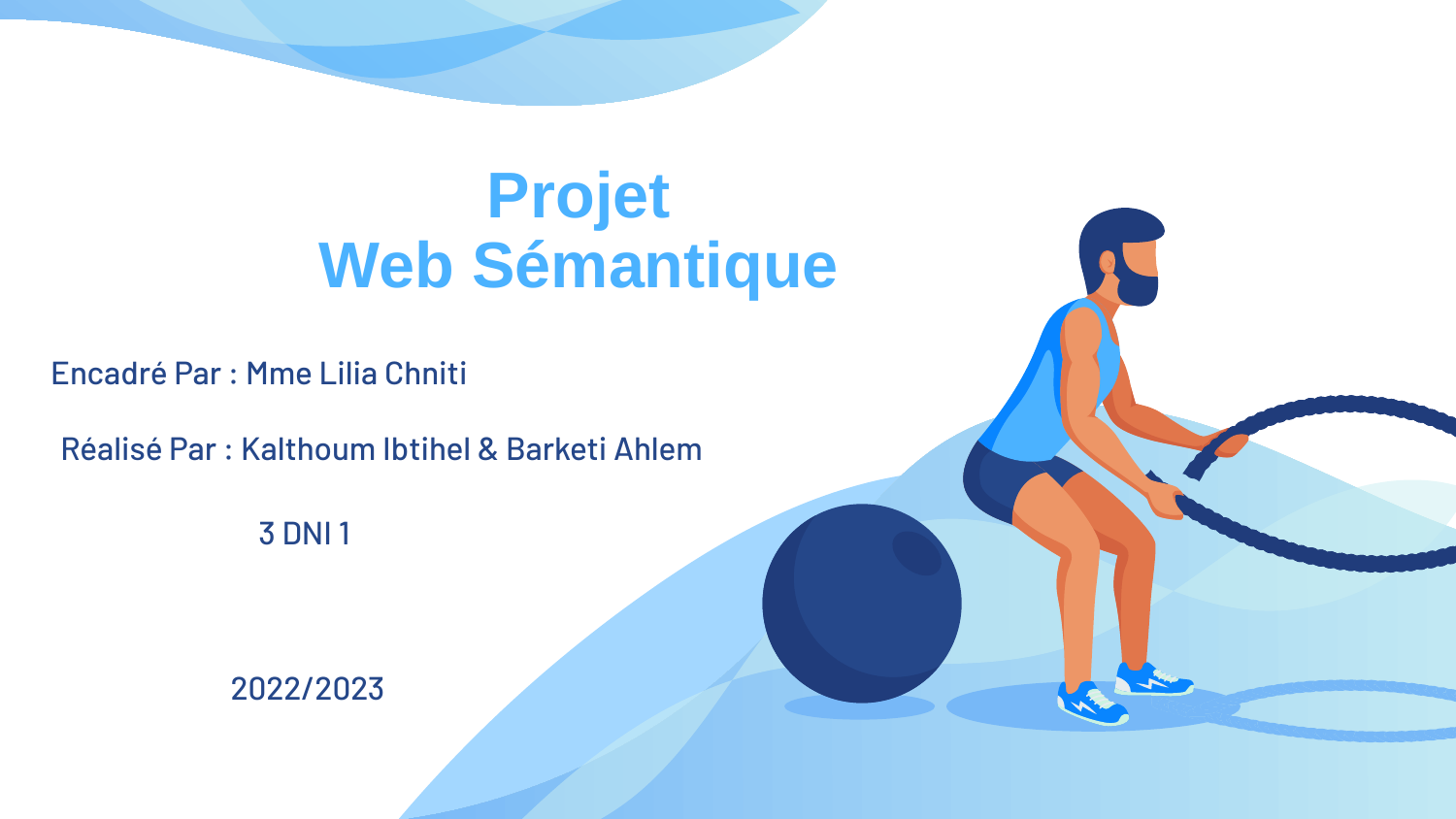

# Projet Web Sémantique

Encadré Par : Mme Lilia Chniti
Réalisé Par : Kalthoum Ibtihel & Barketi Ahlem
3 DNI 1

2022/2023